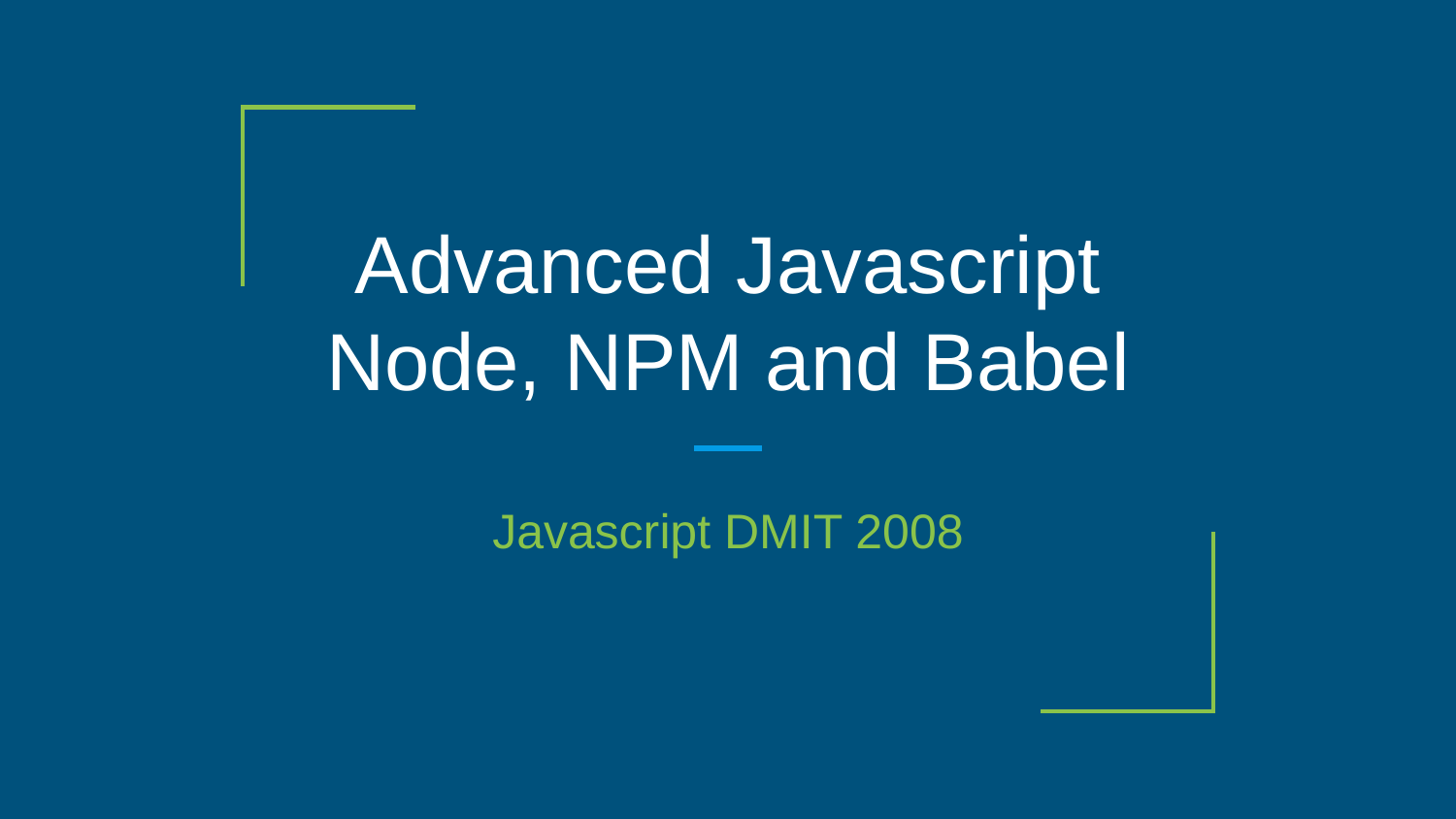

# Advanced Javascript
Node, NPM and Babel
Javascript DMIT 2008